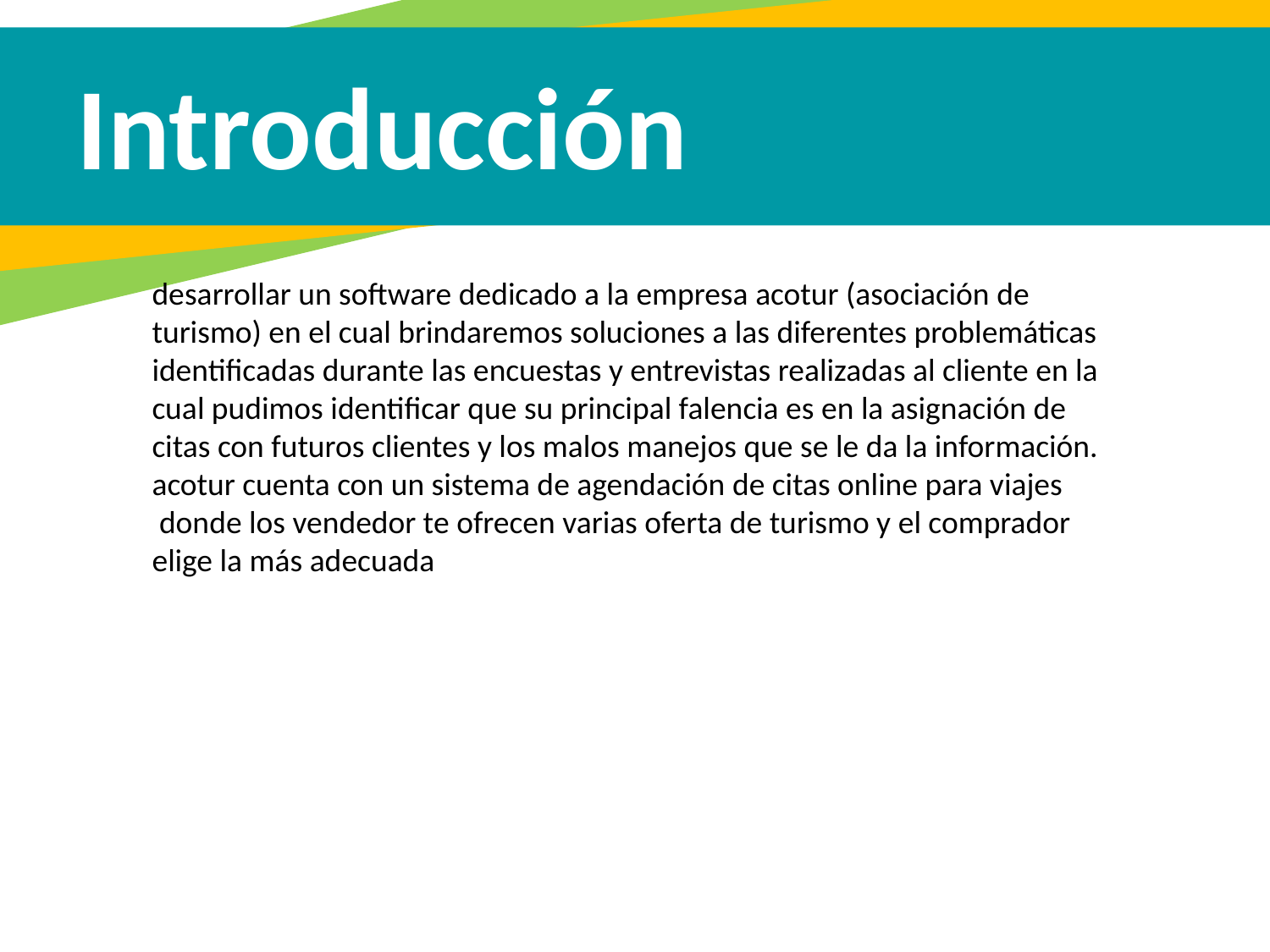

Introducción
desarrollar un software dedicado a la empresa acotur (asociación de turismo) en el cual brindaremos soluciones a las diferentes problemáticas identificadas durante las encuestas y entrevistas realizadas al cliente en la cual pudimos identificar que su principal falencia es en la asignación de citas con futuros clientes y los malos manejos que se le da la información.
acotur cuenta con un sistema de agendación de citas online para viajes
 donde los vendedor te ofrecen varias oferta de turismo y el comprador elige la más adecuada